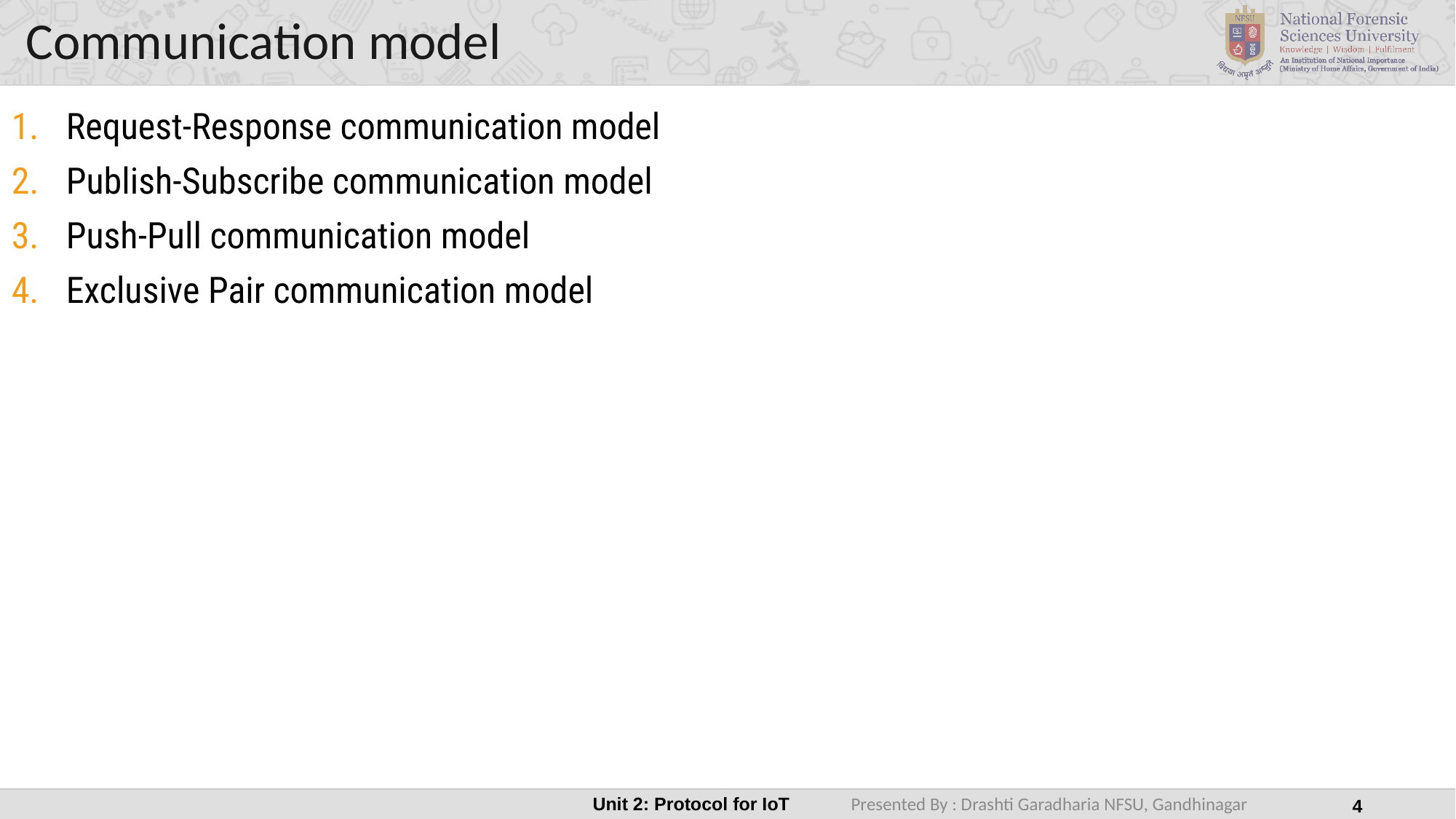

# Communication model
Request-Response communication model
Publish-Subscribe communication model
Push-Pull communication model
Exclusive Pair communication model